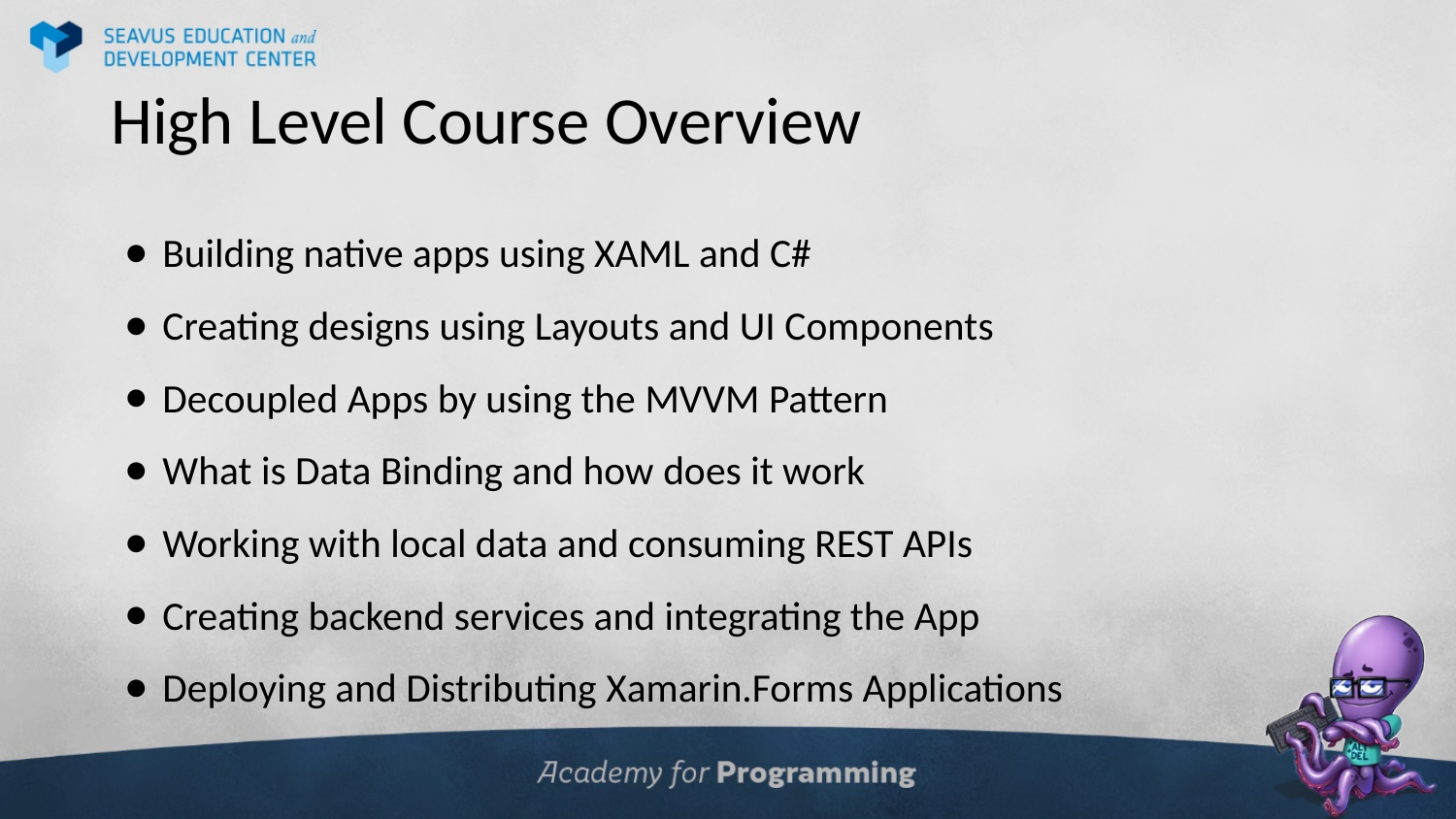

# High Level Course Overview
Building native apps using XAML and C#
Creating designs using Layouts and UI Components
Decoupled Apps by using the MVVM Pattern
What is Data Binding and how does it work
Working with local data and consuming REST APIs
Creating backend services and integrating the App
Deploying and Distributing Xamarin.Forms Applications